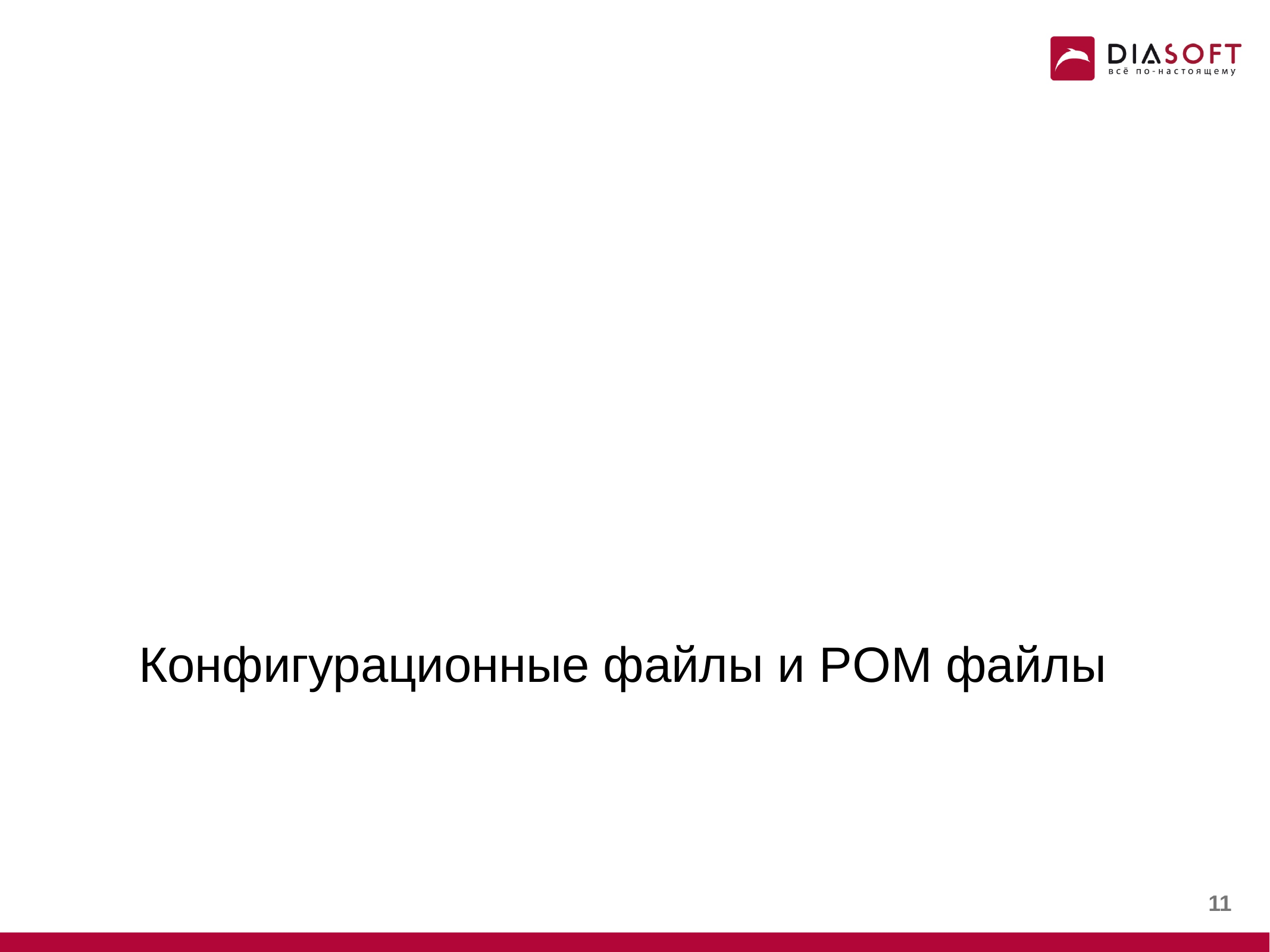

#

Конфигурационные файлы и POM файлы
11